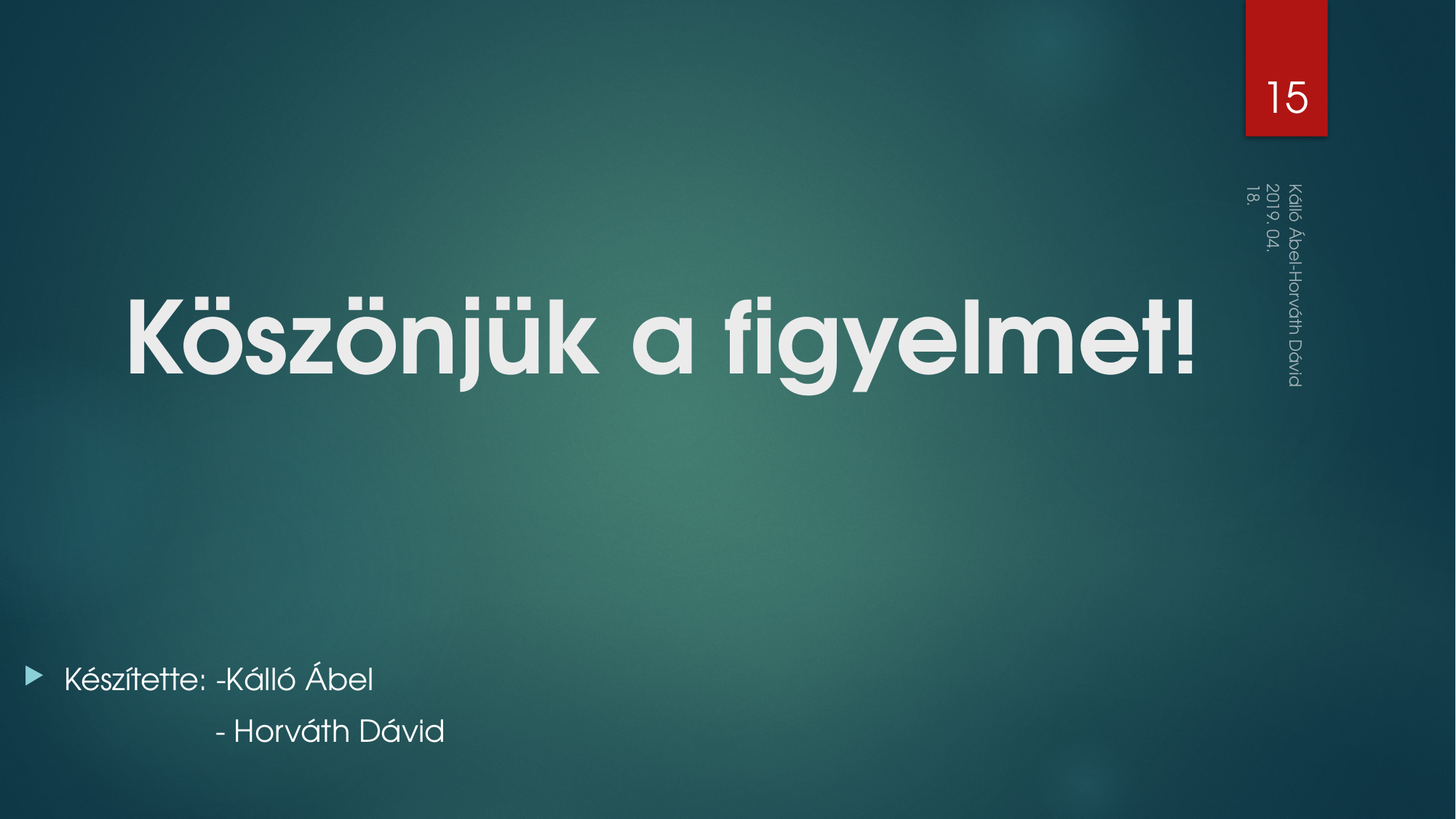

15
2019. 04. 18.
# Köszönjük a figyelmet!
Kálló Ábel-Horváth Dávid
Készítette: -Kálló Ábel
                       - Horváth Dávid